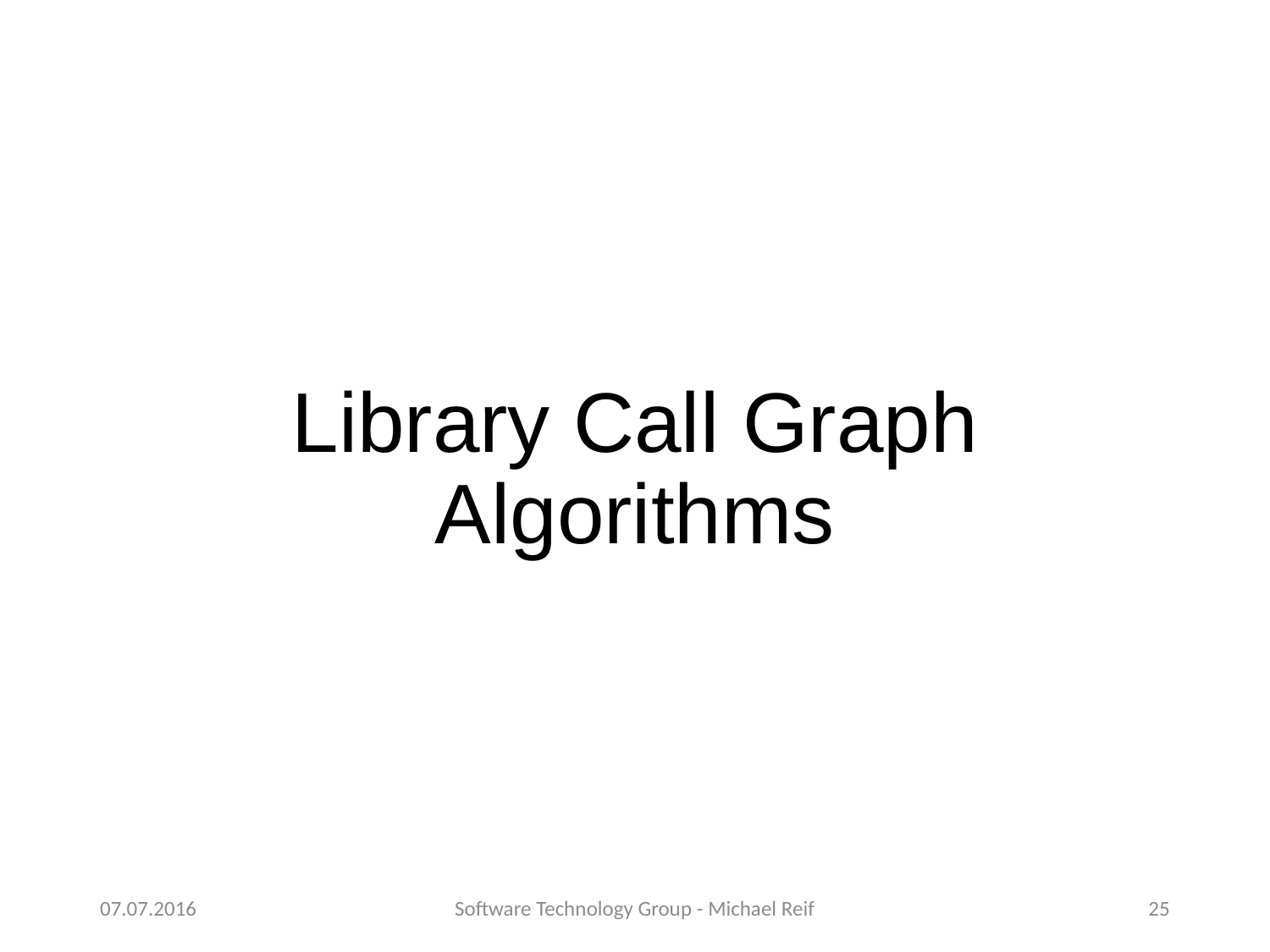

# Library Call Graph Algorithms
07.07.2016
Software Technology Group - Michael Reif
25